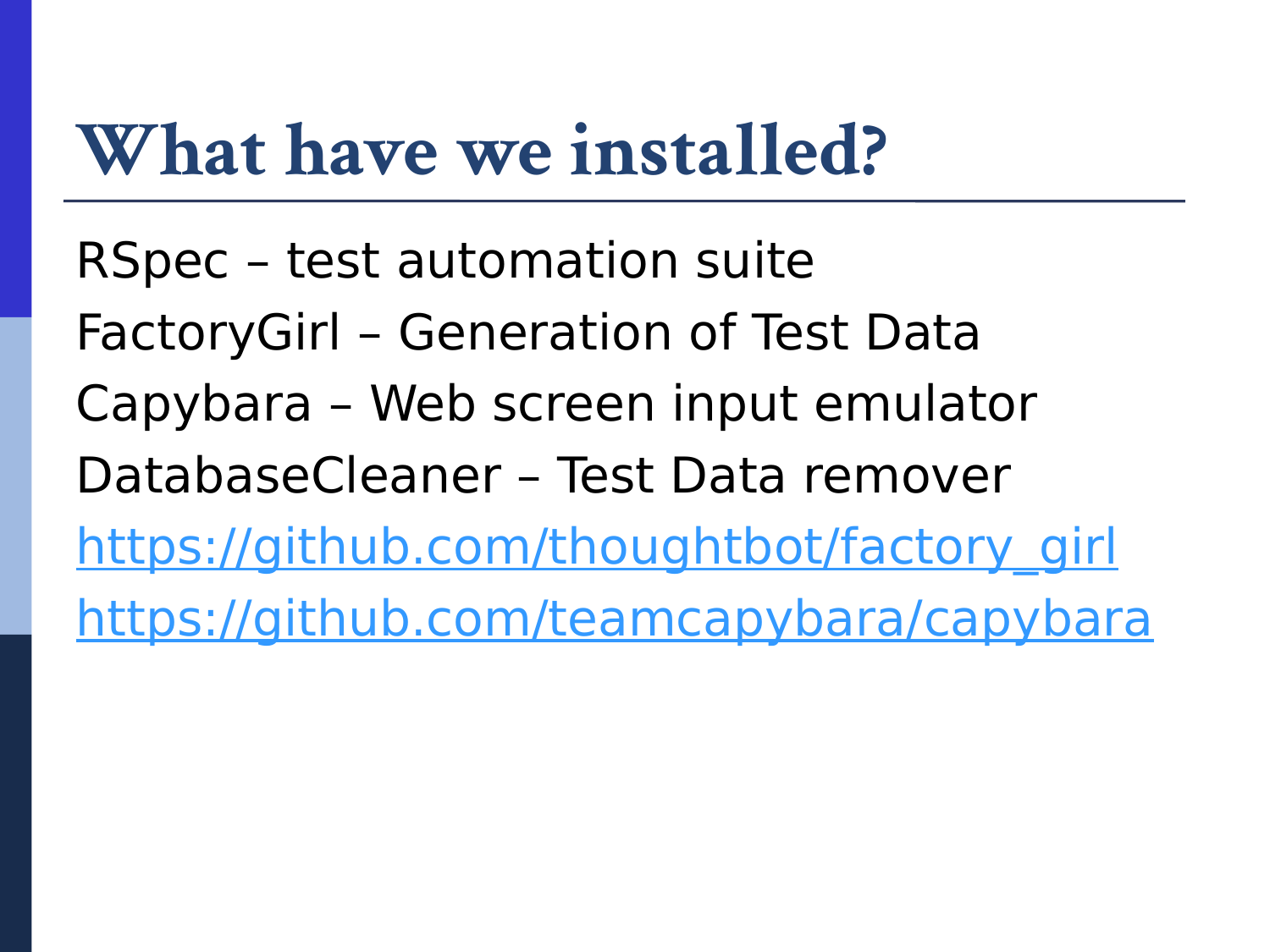

# What have we installed?
RSpec – test automation suite
FactoryGirl – Generation of Test Data
Capybara – Web screen input emulator
DatabaseCleaner – Test Data remover
https://github.com/thoughtbot/factory_girl
https://github.com/teamcapybara/capybara